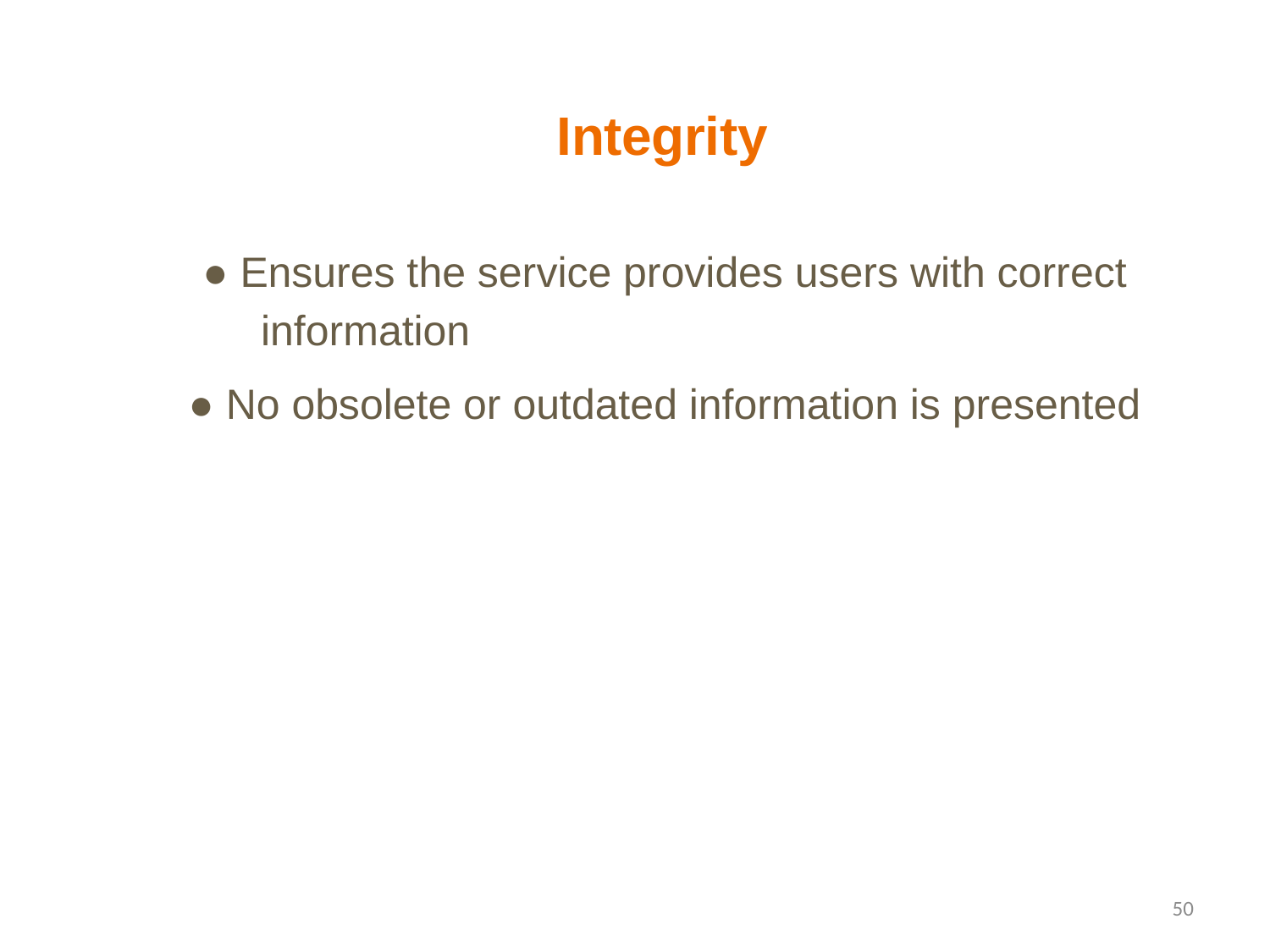

Integrity

● Ensures the service provides users with correct
	information

● No obsolete or outdated information is presented

50